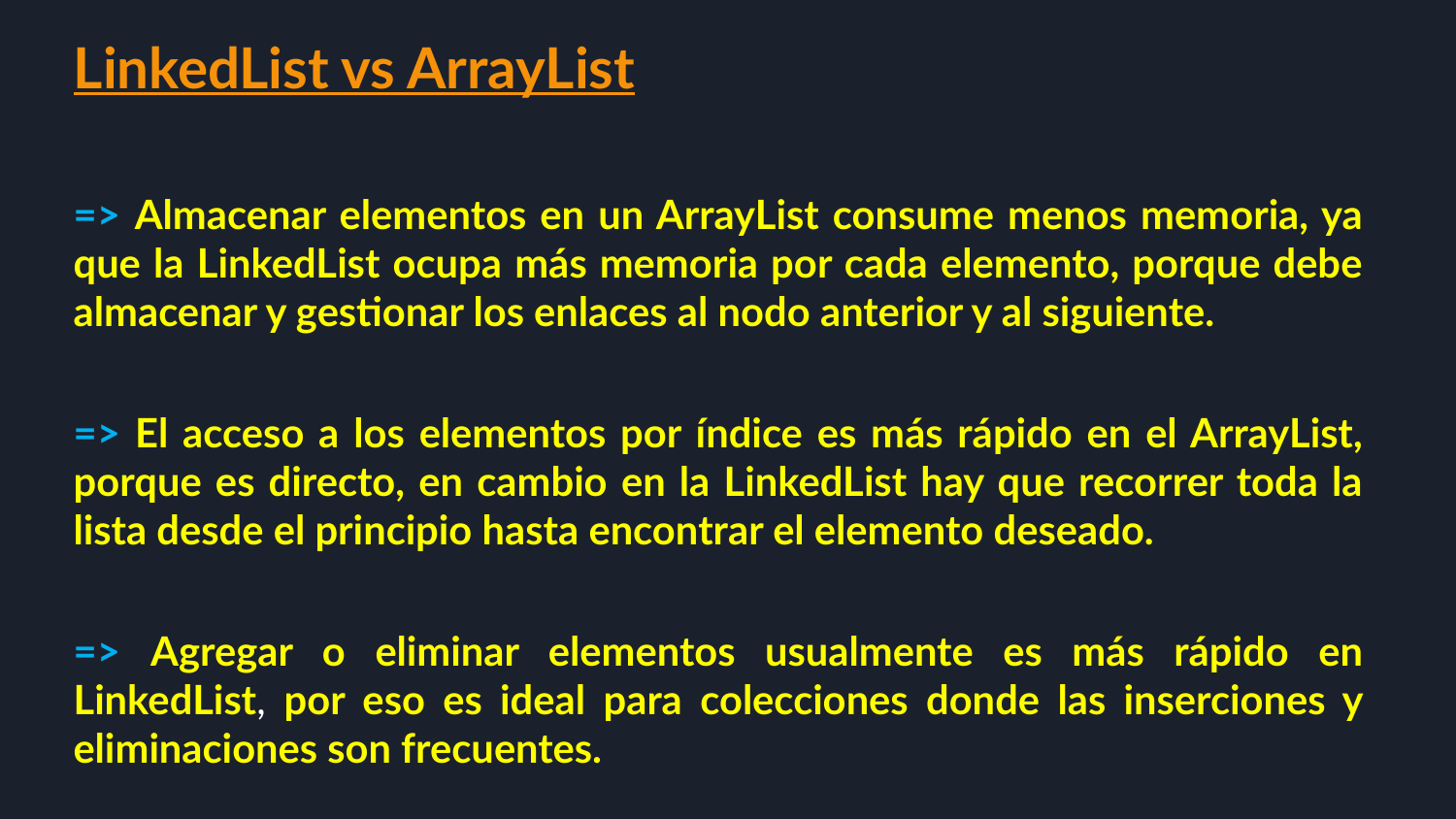

LinkedList vs ArrayList
=> Almacenar elementos en un ArrayList consume menos memoria, ya que la LinkedList ocupa más memoria por cada elemento, porque debe almacenar y gestionar los enlaces al nodo anterior y al siguiente.

=> El acceso a los elementos por índice es más rápido en el ArrayList, porque es directo, en cambio en la LinkedList hay que recorrer toda la lista desde el principio hasta encontrar el elemento deseado.

=> Agregar o eliminar elementos usualmente es más rápido en LinkedList, por eso es ideal para colecciones donde las inserciones y eliminaciones son frecuentes.